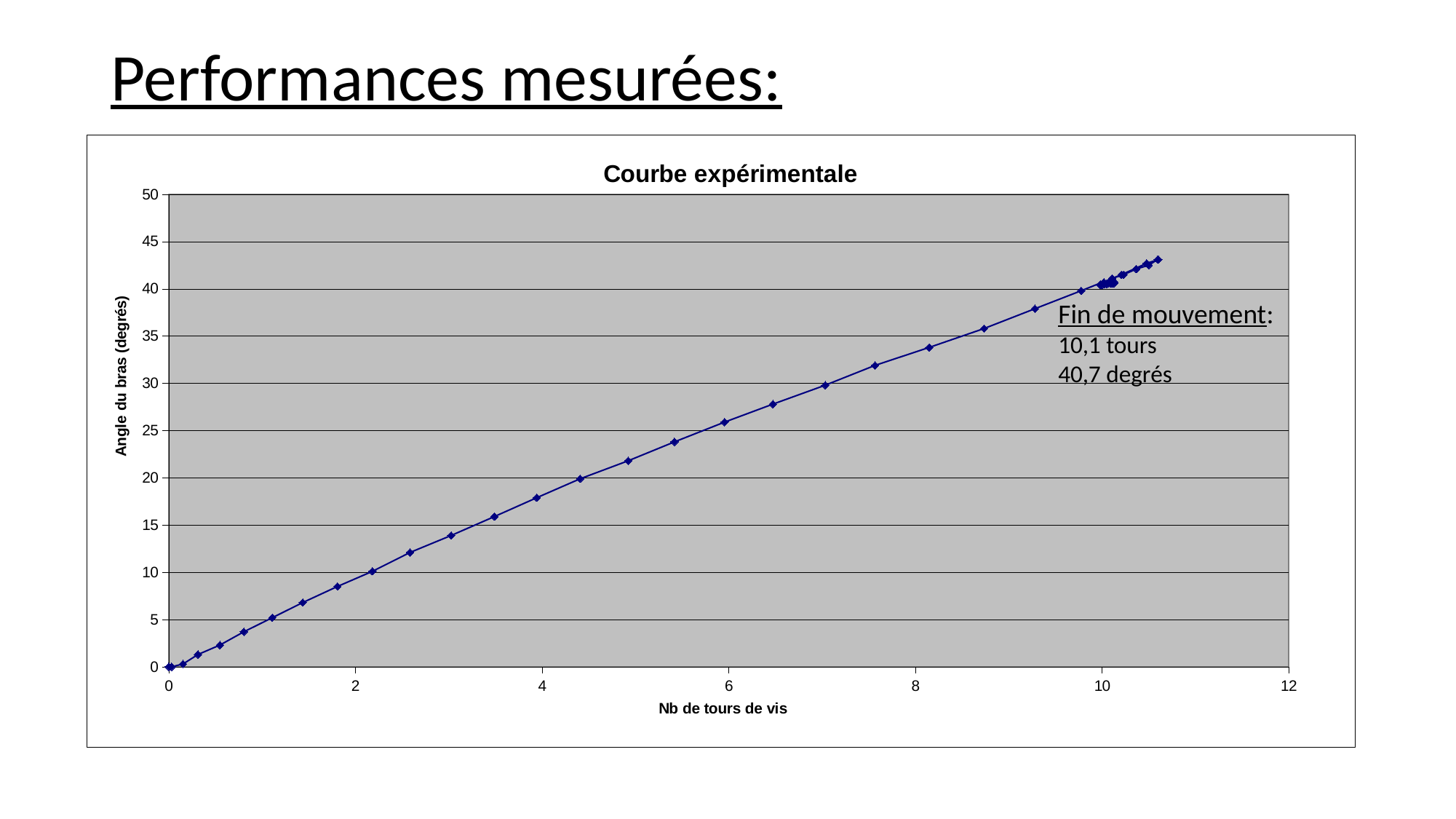

# Performances mesurées:

### Chart: Courbe expérimentale

| Category |  |
|---|---|
Fin de mouvement:
10,1 tours
40,7 degrés